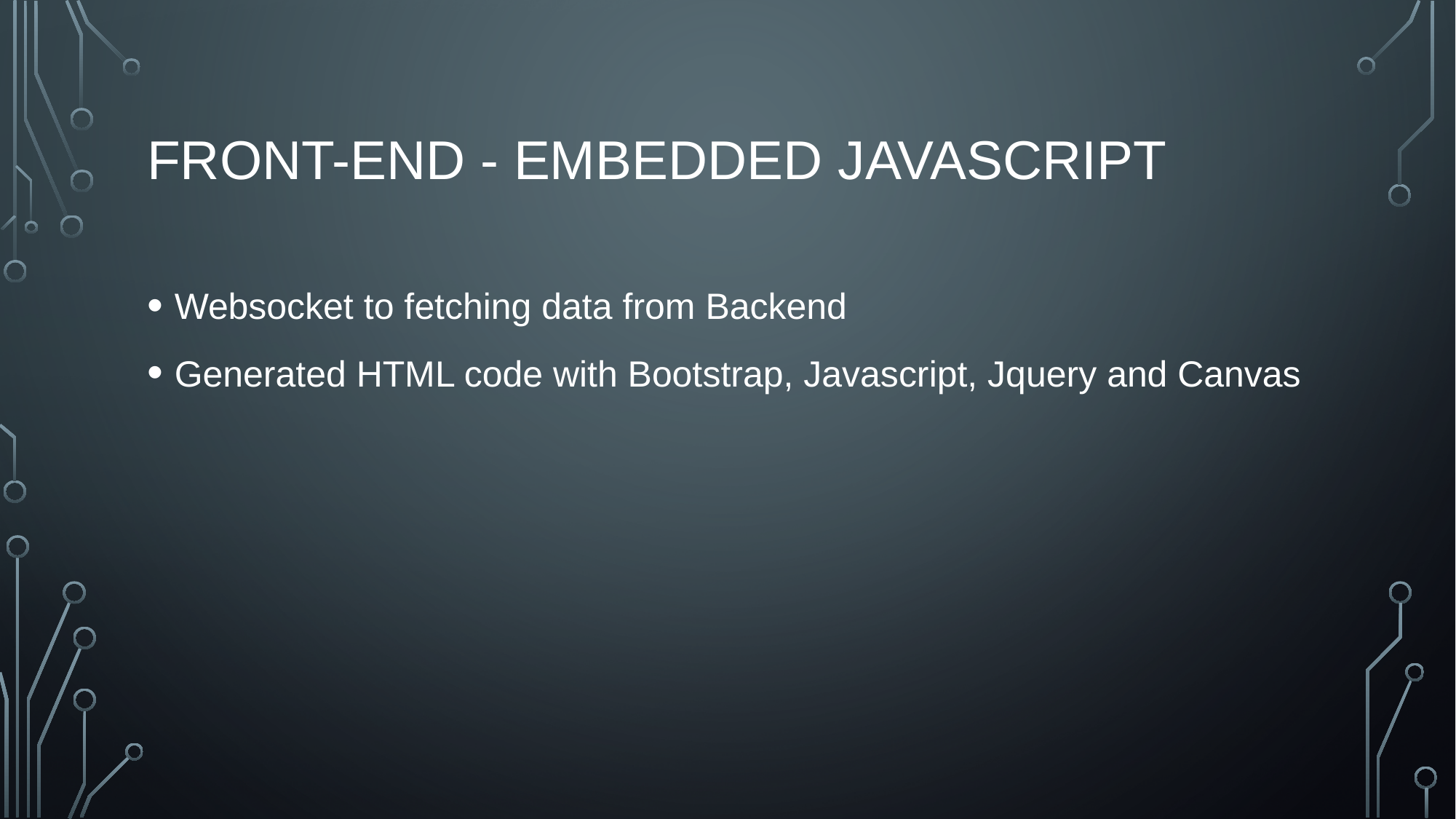

# Front-End - Embedded javascript
Websocket to fetching data from Backend
Generated HTML code with Bootstrap, Javascript, Jquery and Canvas